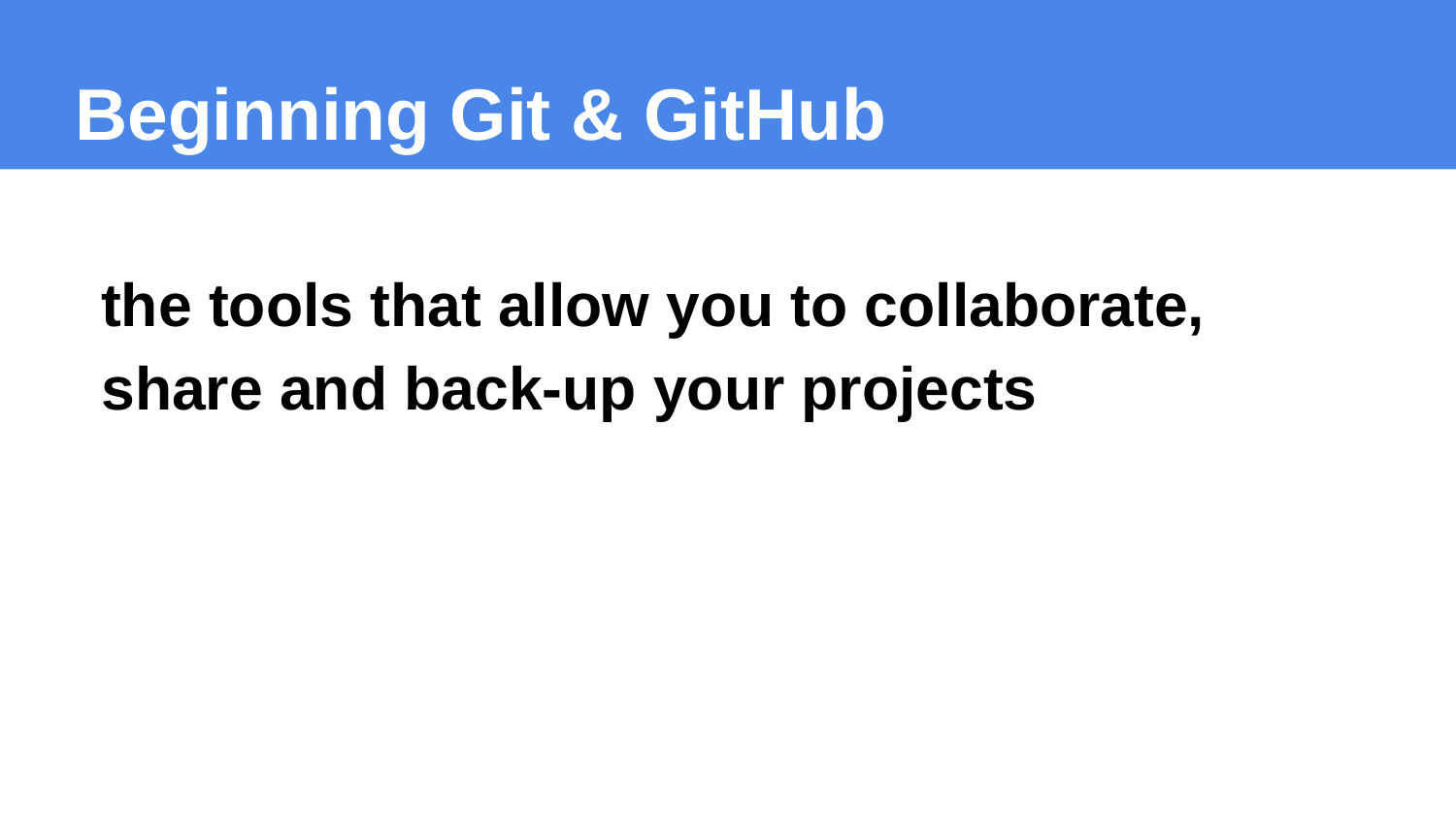

Beginning Git & GitHub
the tools that allow you to collaborate, share and back-up your projects